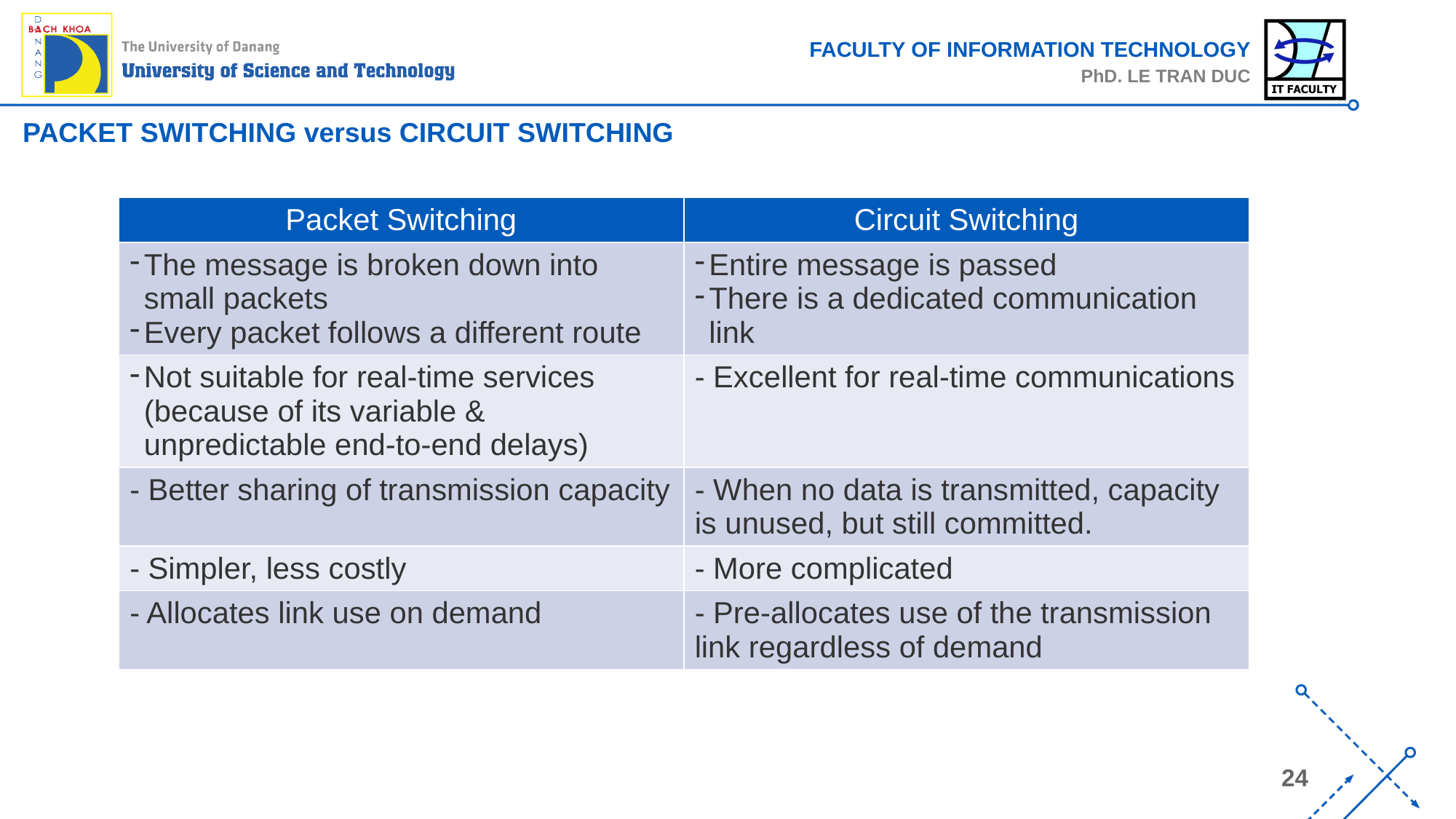

# PACKET SWITCHING versus CIRCUIT SWITCHING
| Packet Switching | Circuit Switching |
| --- | --- |
| The message is broken down into small packets Every packet follows a different route | Entire message is passed There is a dedicated communication link |
| Not suitable for real-time services (because of its variable & unpredictable end-to-end delays) | - Excellent for real-time communications |
| - Better sharing of transmission capacity | - When no data is transmitted, capacity is unused, but still committed. |
| - Simpler, less costly | - More complicated |
| - Allocates link use on demand | - Pre-allocates use of the transmission link regardless of demand |